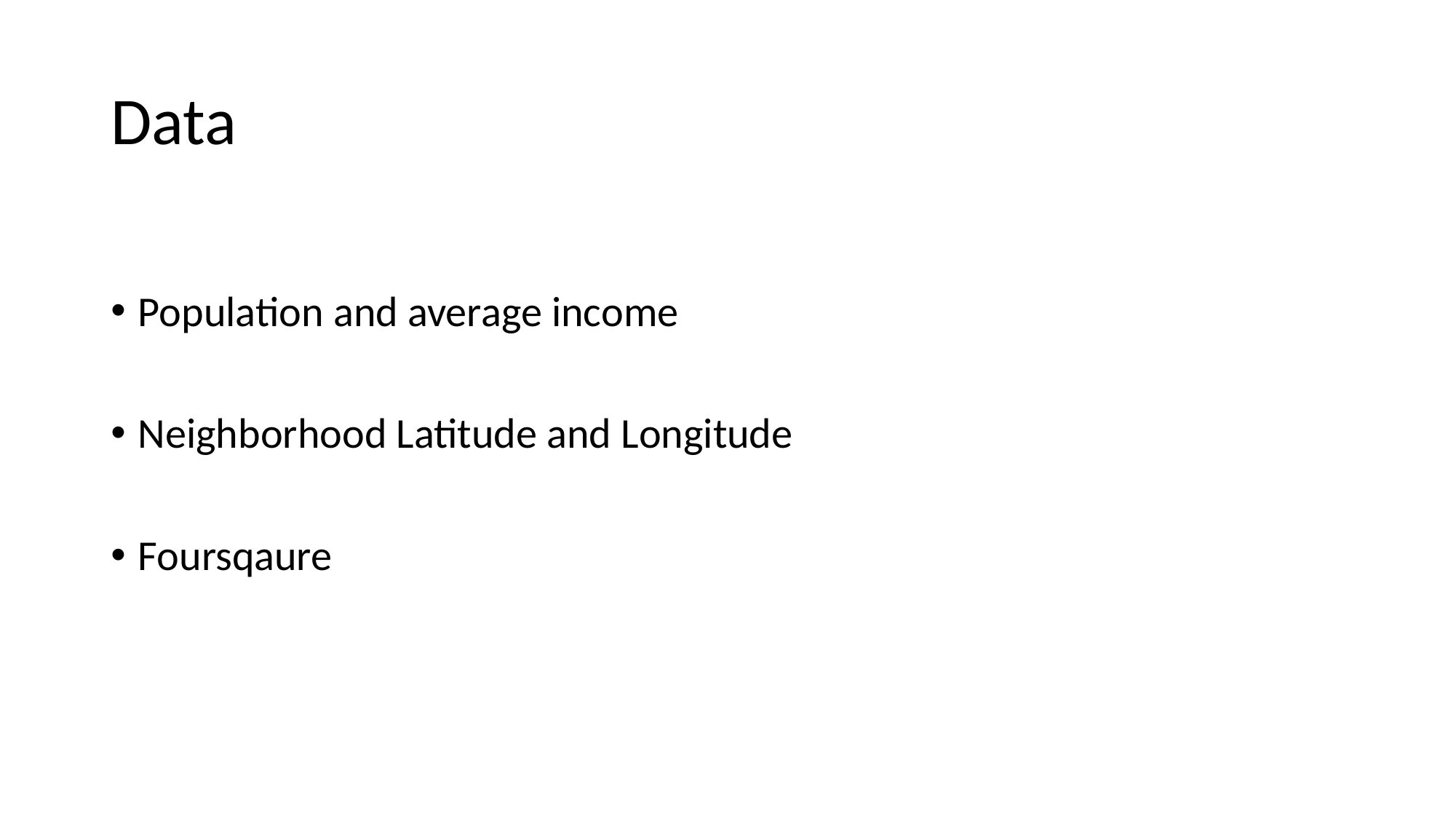

# Data

Population and average income

Neighborhood Latitude and Longitude

Foursqaure